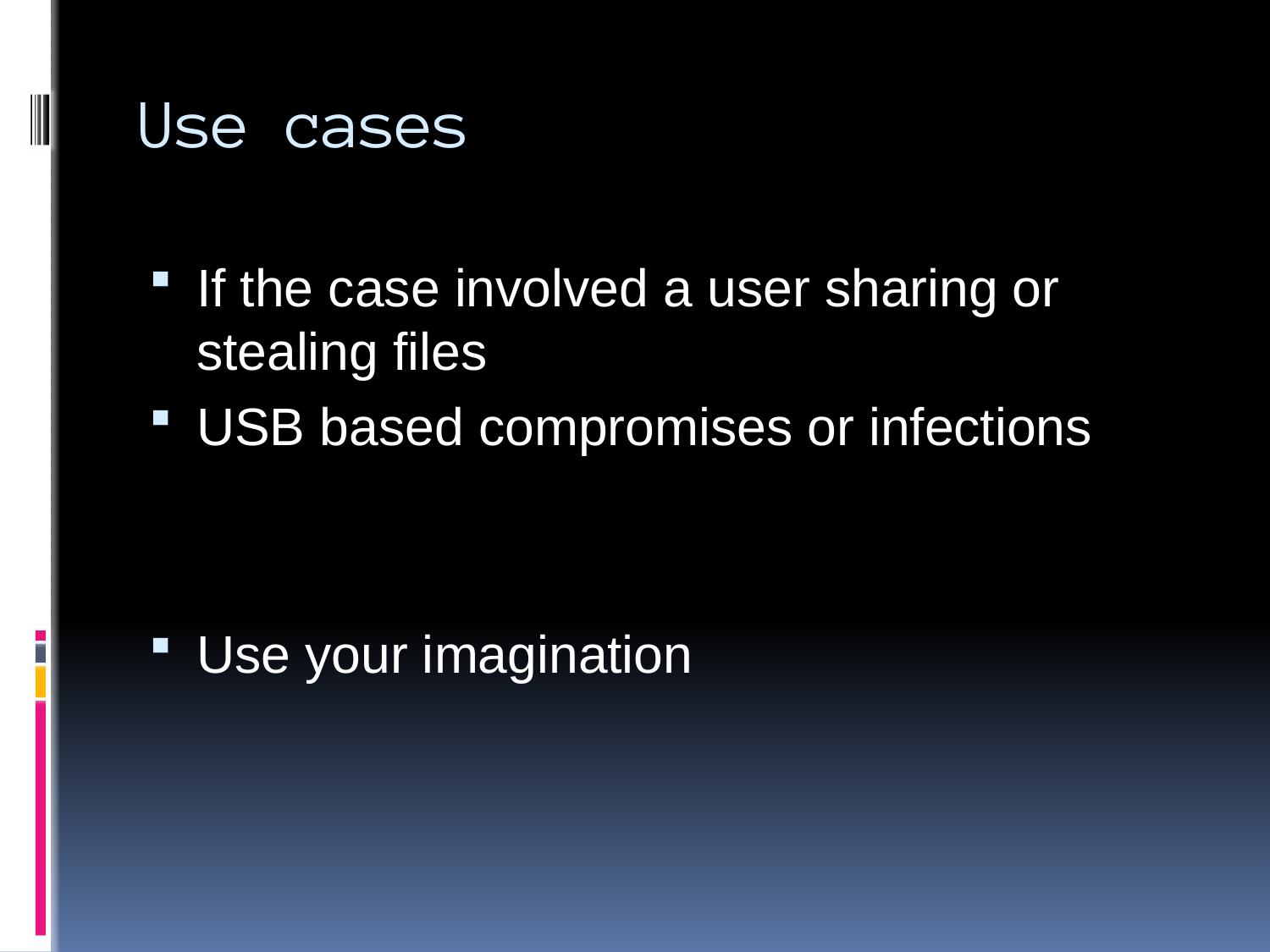

# Use cases
If the case involved a user sharing or stealing files
USB based compromises or infections

Use your imagination